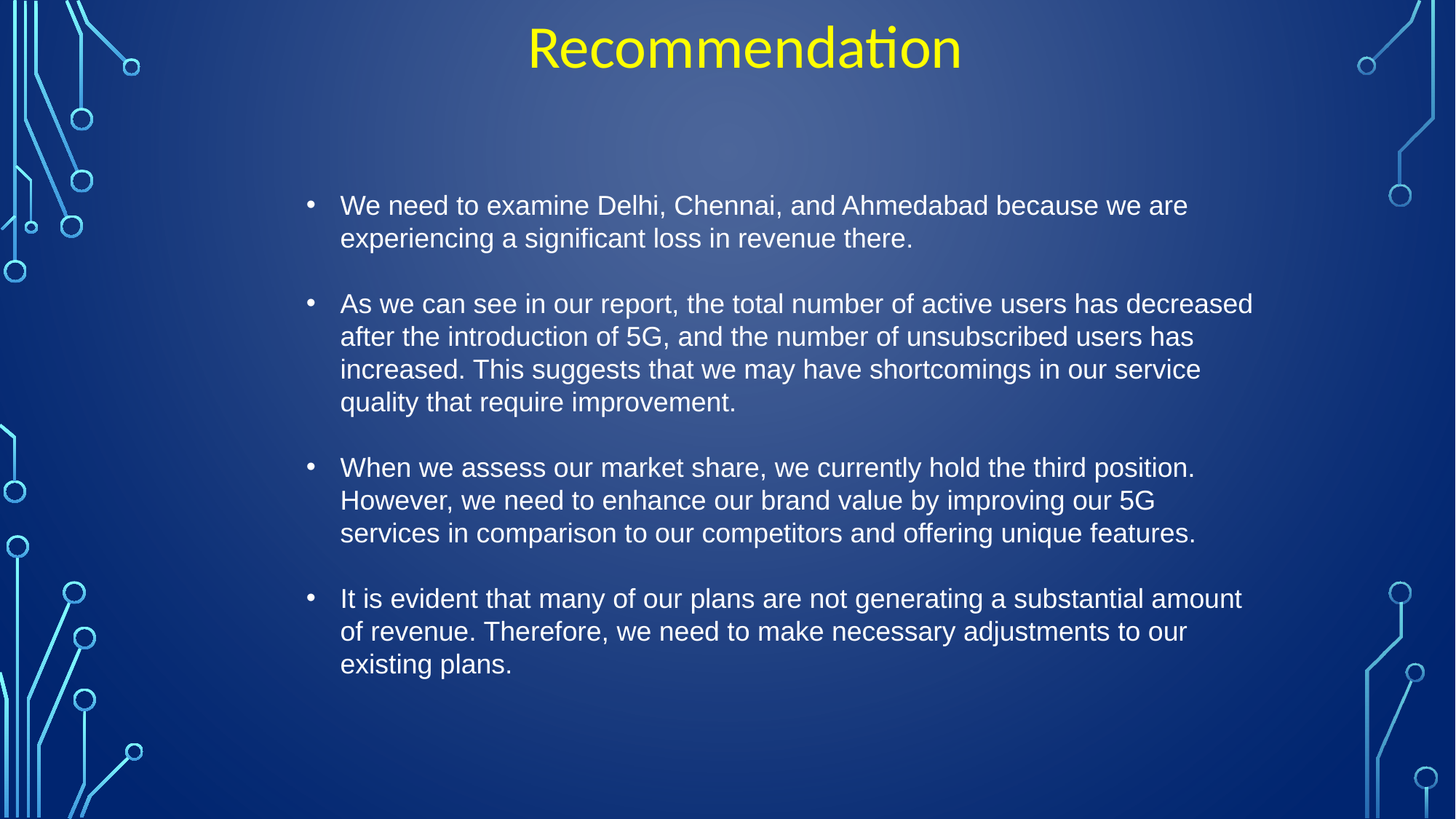

Recommendation
We need to examine Delhi, Chennai, and Ahmedabad because we are experiencing a significant loss in revenue there.

As we can see in our report, the total number of active users has decreased after the introduction of 5G, and the number of unsubscribed users has increased. This suggests that we may have shortcomings in our service quality that require improvement.

When we assess our market share, we currently hold the third position. However, we need to enhance our brand value by improving our 5G services in comparison to our competitors and offering unique features.

It is evident that many of our plans are not generating a substantial amount of revenue. Therefore, we need to make necessary adjustments to our existing plans.